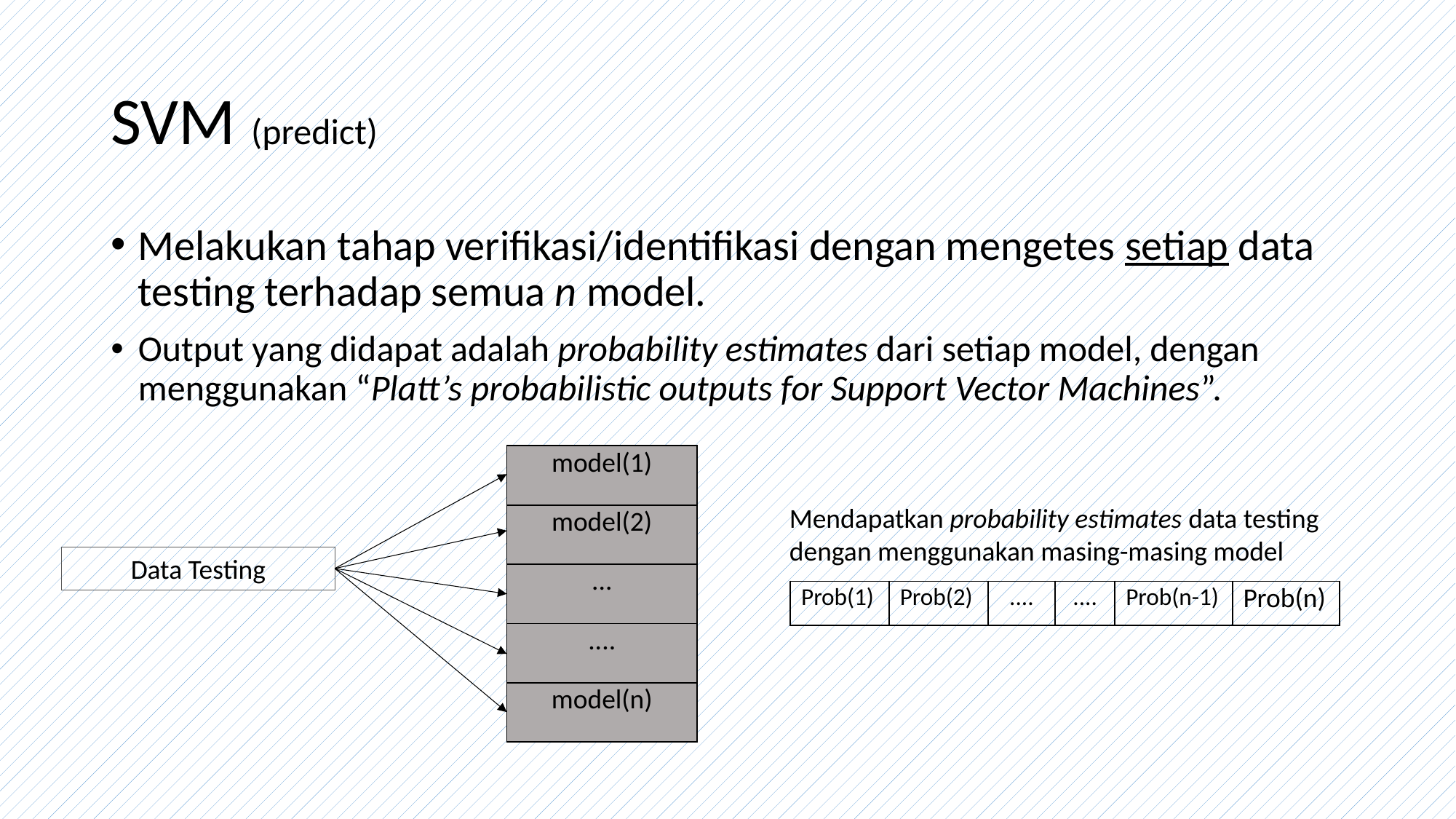

# SVM (predict)
Melakukan tahap verifikasi/identifikasi dengan mengetes setiap data testing terhadap semua n model.
Output yang didapat adalah probability estimates dari setiap model, dengan menggunakan “Platt’s probabilistic outputs for Support Vector Machines”.

| model(1) |
| --- |
| model(2) |
| ... |
| .... |
| model(n) |
Mendapatkan probability estimates data testing dengan menggunakan masing-masing model
Data Testing
| Prob(1) | Prob(2) | .... | .... | Prob(n-1) | Prob(n) |
| --- | --- | --- | --- | --- | --- |